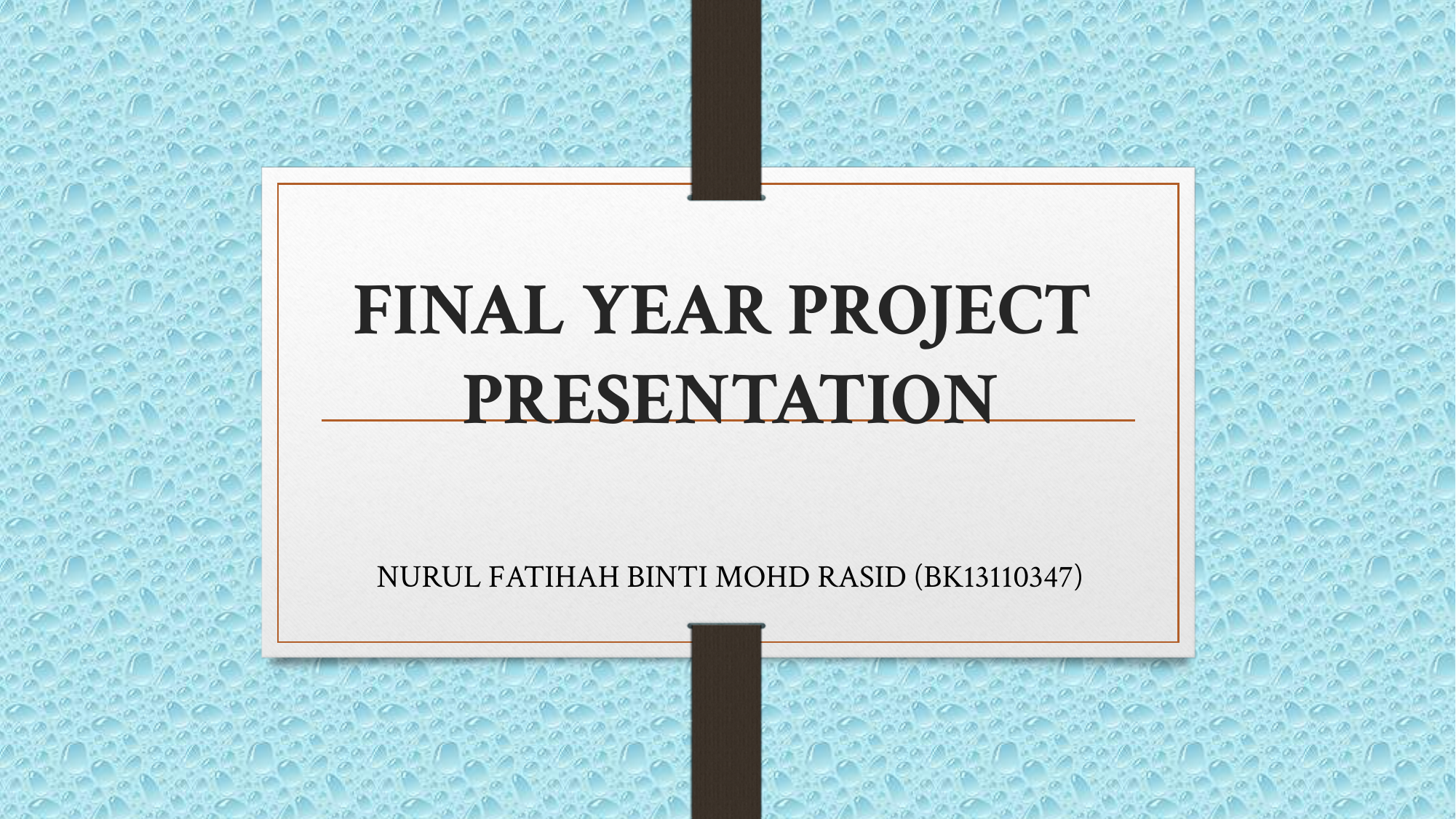

# FINAL YEAR PROJECT  PRESENTATION

NURUL FATIHAH BINTI MOHD RASID (BK13110347)